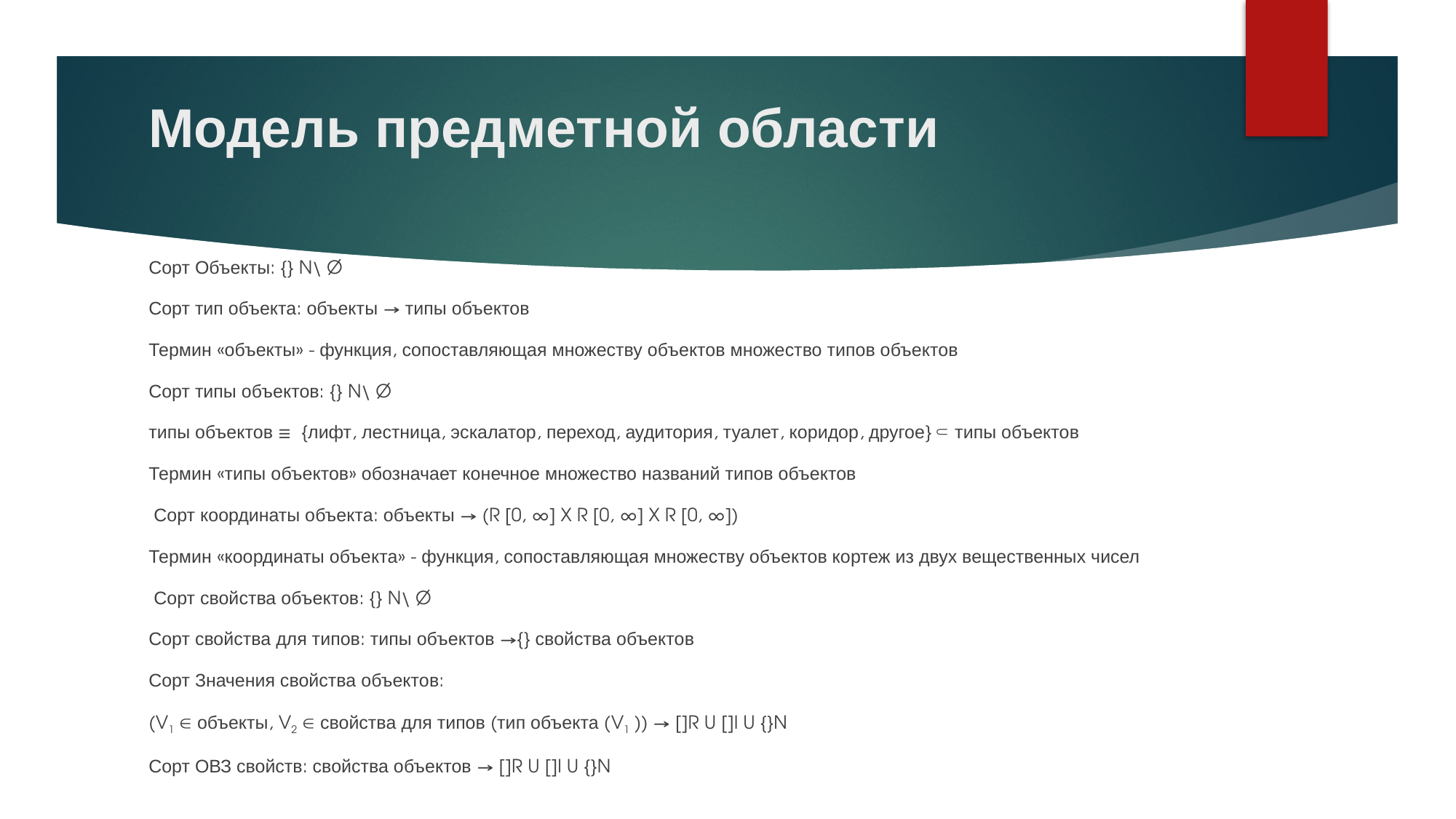

# Модель предметной области
Сорт Объекты: {} N\ Ø
Сорт тип объекта: объекты → типы объектов
Термин «объекты» - функция, сопоставляющая множеству объектов множество типов объектов
Сорт типы объектов: {} N\ Ø
типы объектов ≡  {лифт, лестница, эскалатор, переход, аудитория, туалет, коридор, другое}⸦ типы объектов
Термин «типы объектов» обозначает конечное множество названий типов объектов
 Сорт координаты объекта: объекты → (R [0, ∞] X R [0, ∞] X R [0, ∞])
Термин «координаты объекта» - функция, сопоставляющая множеству объектов кортеж из двух вещественных чисел
 Сорт свойства объектов: {} N\ Ø
Сорт свойства для типов: типы объектов →{} свойства объектов
Сорт Значения свойства объектов:
(V1 ∈ объекты, V2 ∈ свойства для типов (тип объекта (V1 )) → []R U []I U {}N
Сорт ОВЗ свойств: свойства объектов → []R U []I U {}N